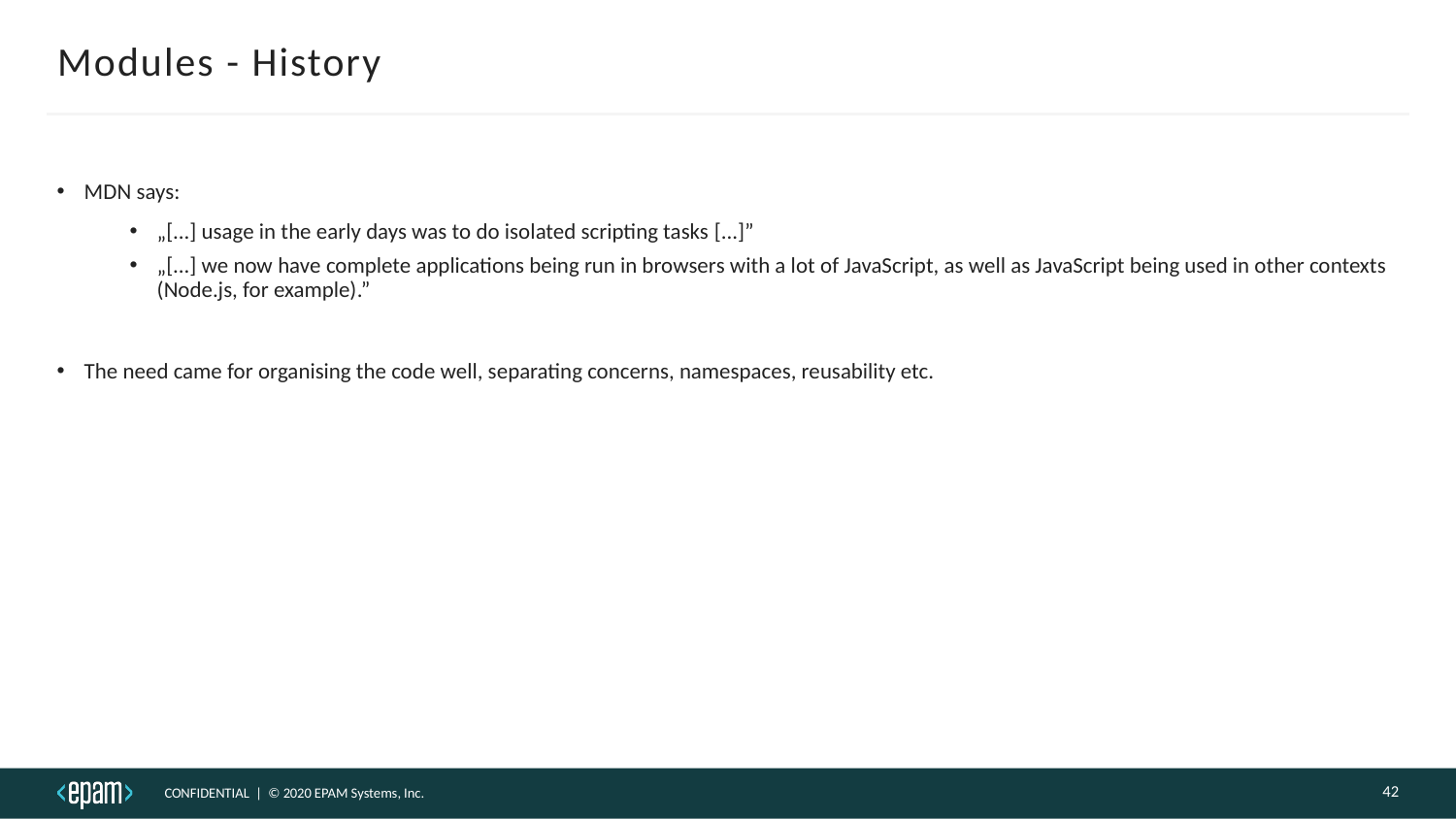

# Modules - History
MDN says:
„[...] usage in the early days was to do isolated scripting tasks [...]”
„[...] we now have complete applications being run in browsers with a lot of JavaScript, as well as JavaScript being used in other contexts (Node.js, for example).”

The need came for organising the code well, separating concerns, namespaces, reusability etc.
42